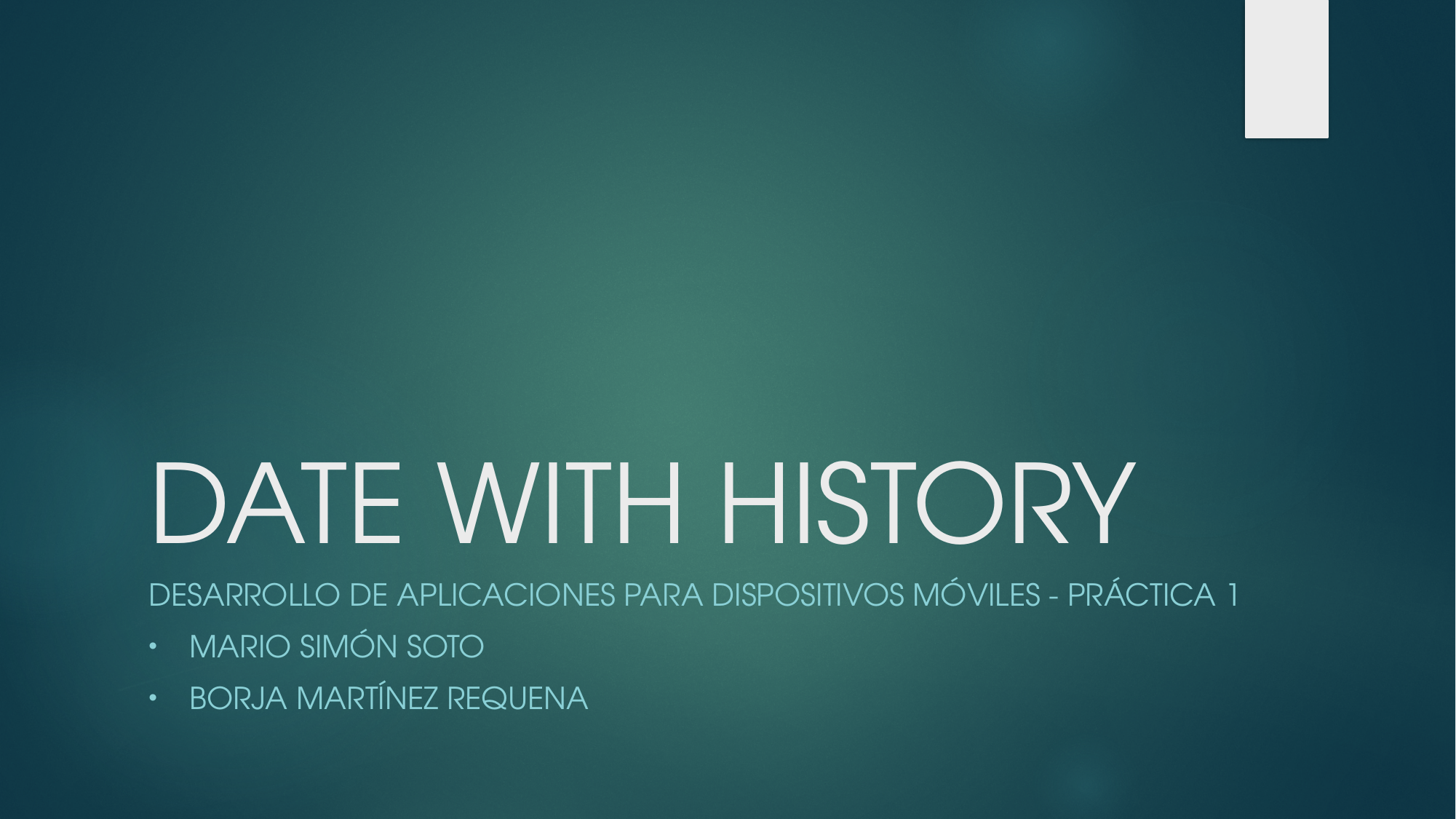

# DATE WITH HISTORY
Desarrollo de aplicaciones para dispositivos móviles - Práctica 1
Mario Simón Soto
Borja Martínez Requena